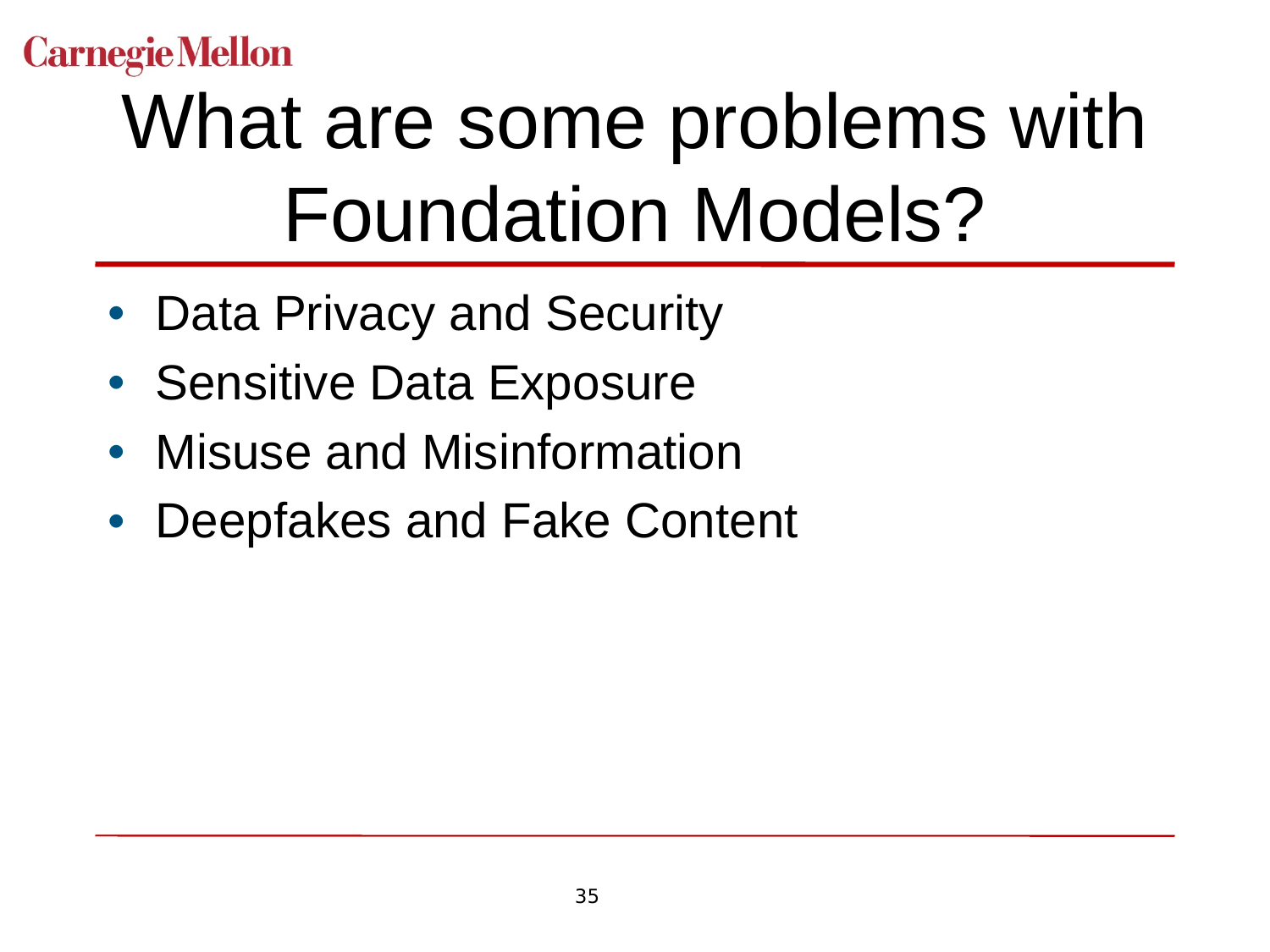

# What are some problems with Foundation Models?
Data Privacy and Security
Sensitive Data Exposure
Misuse and Misinformation
Deepfakes and Fake Content